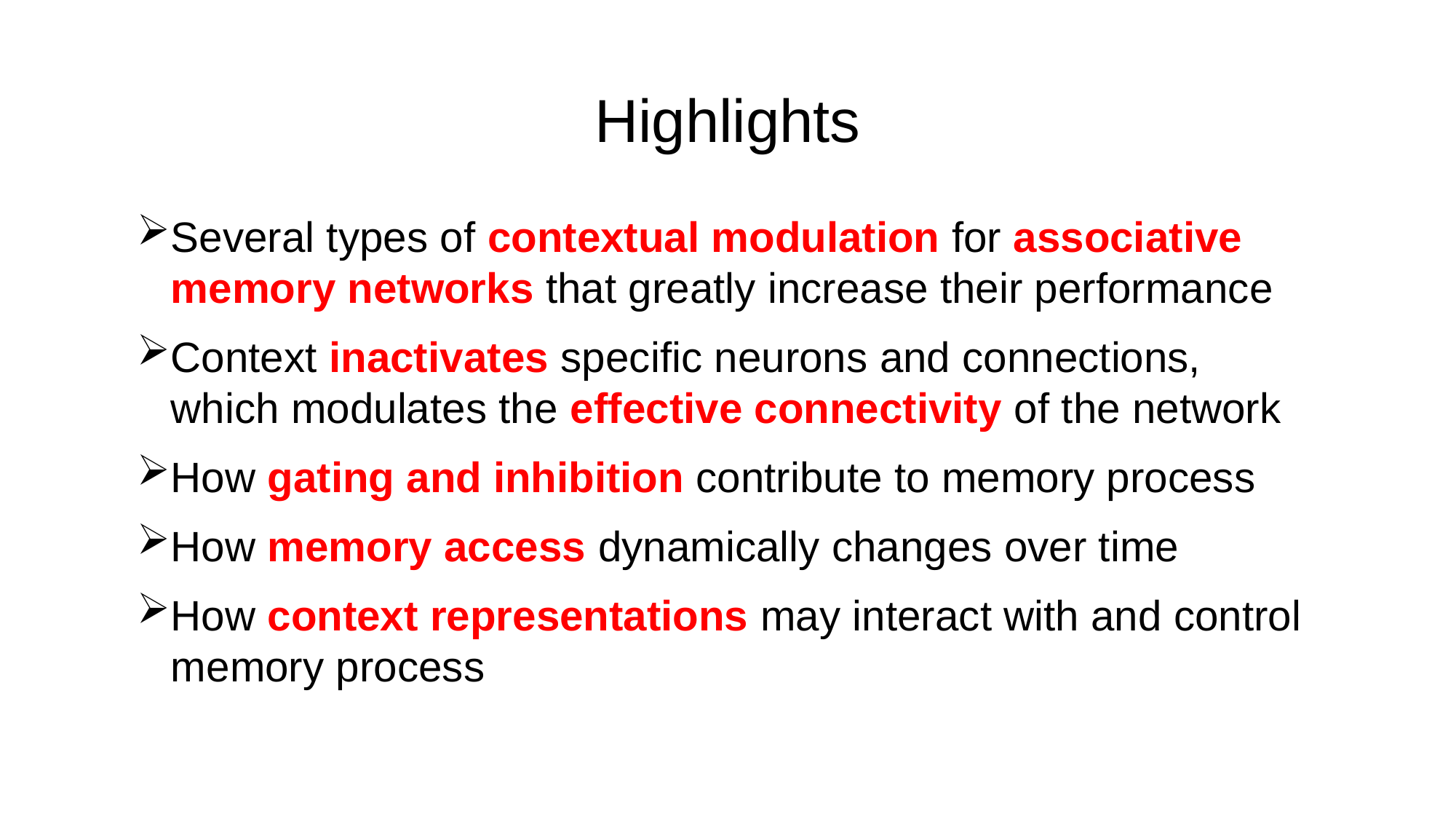

# Highlights
Several types of contextual modulation for associative memory networks that greatly increase their performance
Context inactivates specific neurons and connections, which modulates the effective connectivity of the network
How gating and inhibition contribute to memory process
How memory access dynamically changes over time
How context representations may interact with and control memory process